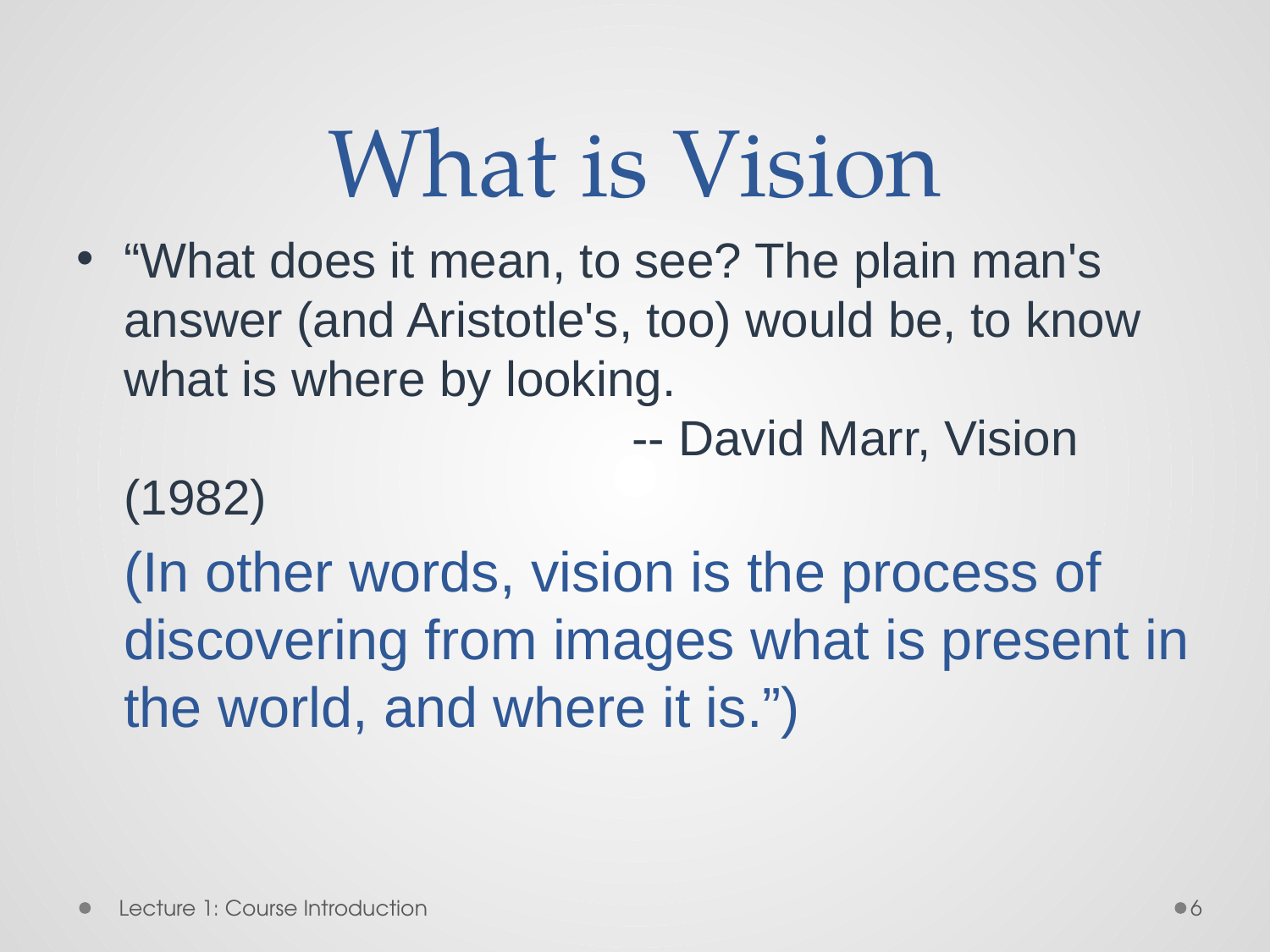

# What is Vision
“What does it mean, to see? The plain man's answer (and Aristotle's, too) would be, to know what is where by looking.
				-- David Marr, Vision (1982)
	(In other words, vision is the process of discovering from images what is present in the world, and where it is.”)
6